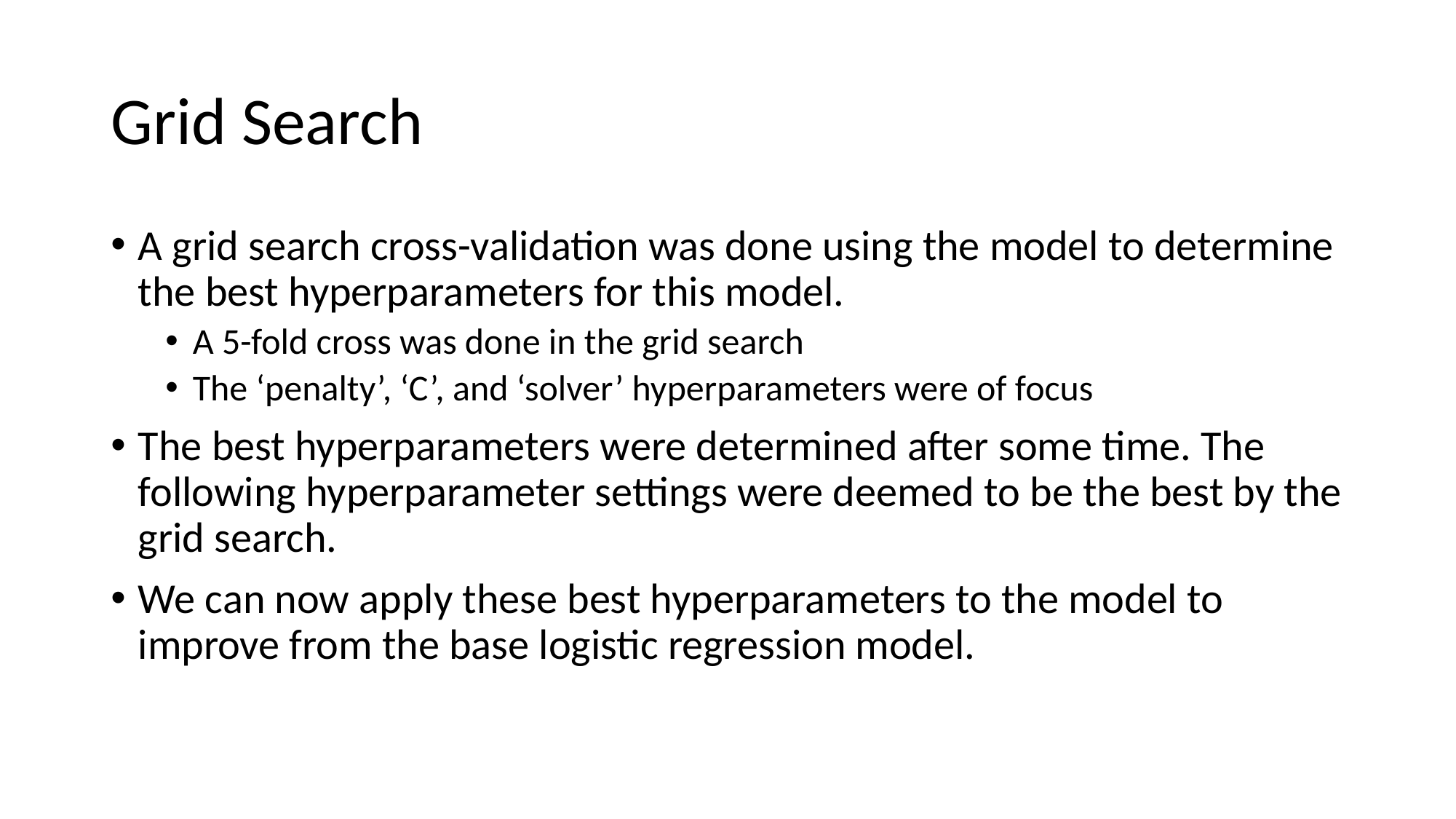

# Grid Search
A grid search cross-validation was done using the model to determine the best hyperparameters for this model.
A 5-fold cross was done in the grid search
The ‘penalty’, ‘C’, and ‘solver’ hyperparameters were of focus
The best hyperparameters were determined after some time. The following hyperparameter settings were deemed to be the best by the grid search.
We can now apply these best hyperparameters to the model to improve from the base logistic regression model.